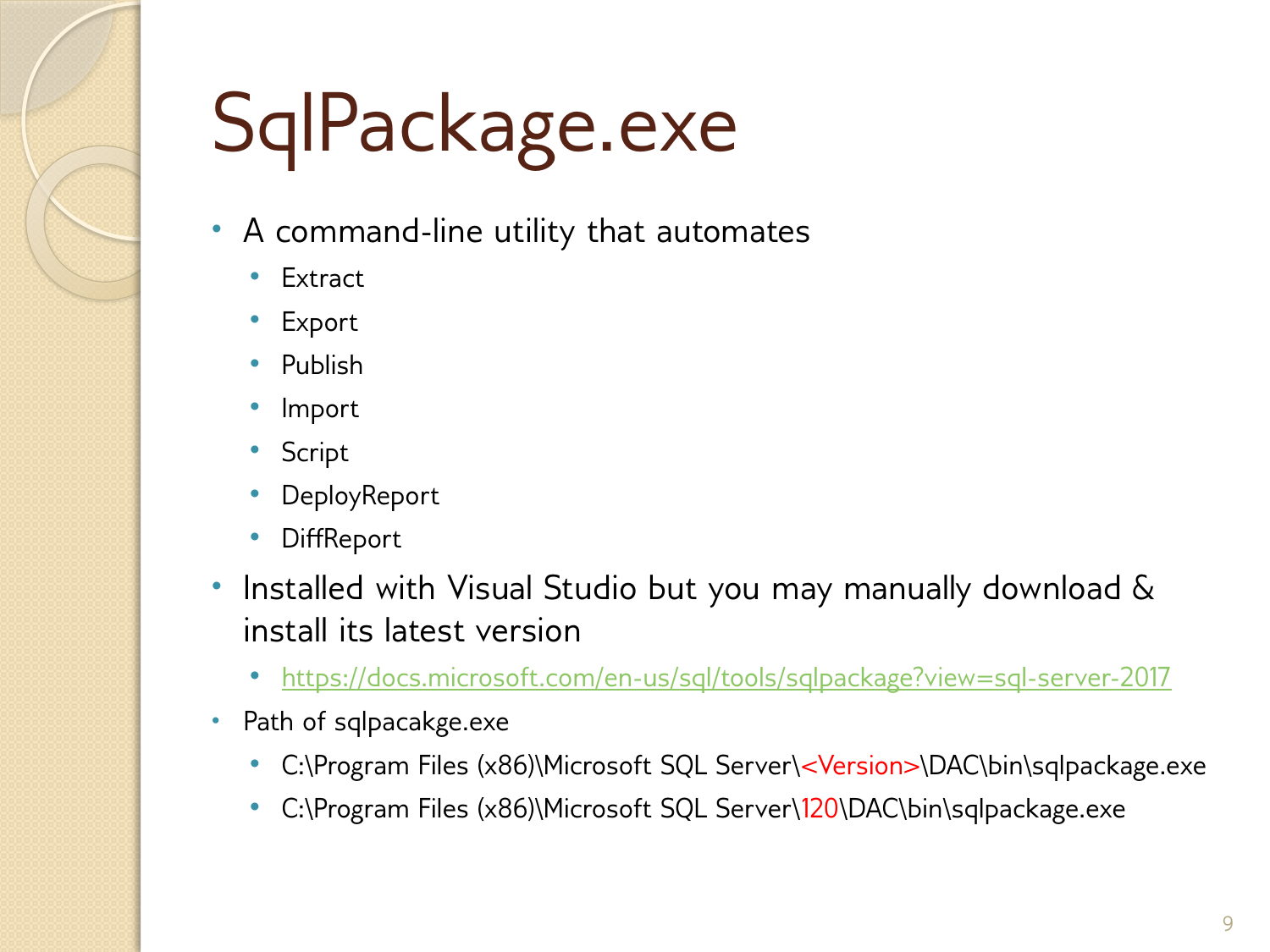

# SqlPackage.exe
A command-line utility that automates
Extract
Export
Publish
Import
Script
DeployReport
DiffReport
Installed with Visual Studio but you may manually download & install its latest version
https://docs.microsoft.com/en-us/sql/tools/sqlpackage?view=sql-server-2017
Path of sqlpacakge.exe
C:\Program Files (x86)\Microsoft SQL Server\<Version>\DAC\bin\sqlpackage.exe
C:\Program Files (x86)\Microsoft SQL Server\120\DAC\bin\sqlpackage.exe

9